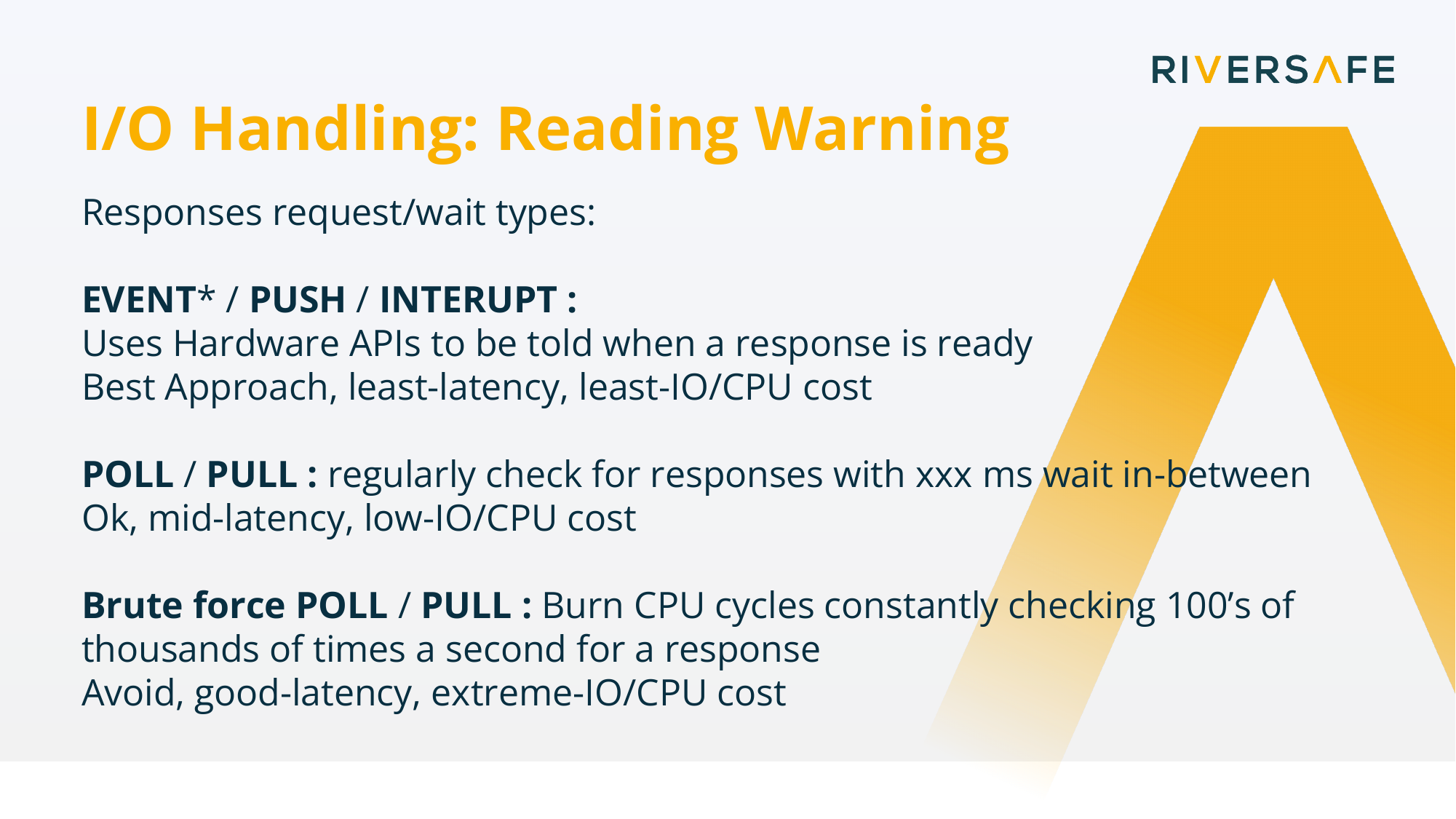

I/O Handling: Reading Warning
Responses request/wait types:
EVENT* / PUSH / INTERUPT :
Uses Hardware APIs to be told when a response is ready
Best Approach, least-latency, least-IO/CPU cost
POLL / PULL : regularly check for responses with xxx ms wait in-between
Ok, mid-latency, low-IO/CPU cost
Brute force POLL / PULL : Burn CPU cycles constantly checking 100’s of thousands of times a second for a response
Avoid, good-latency, extreme-IO/CPU cost